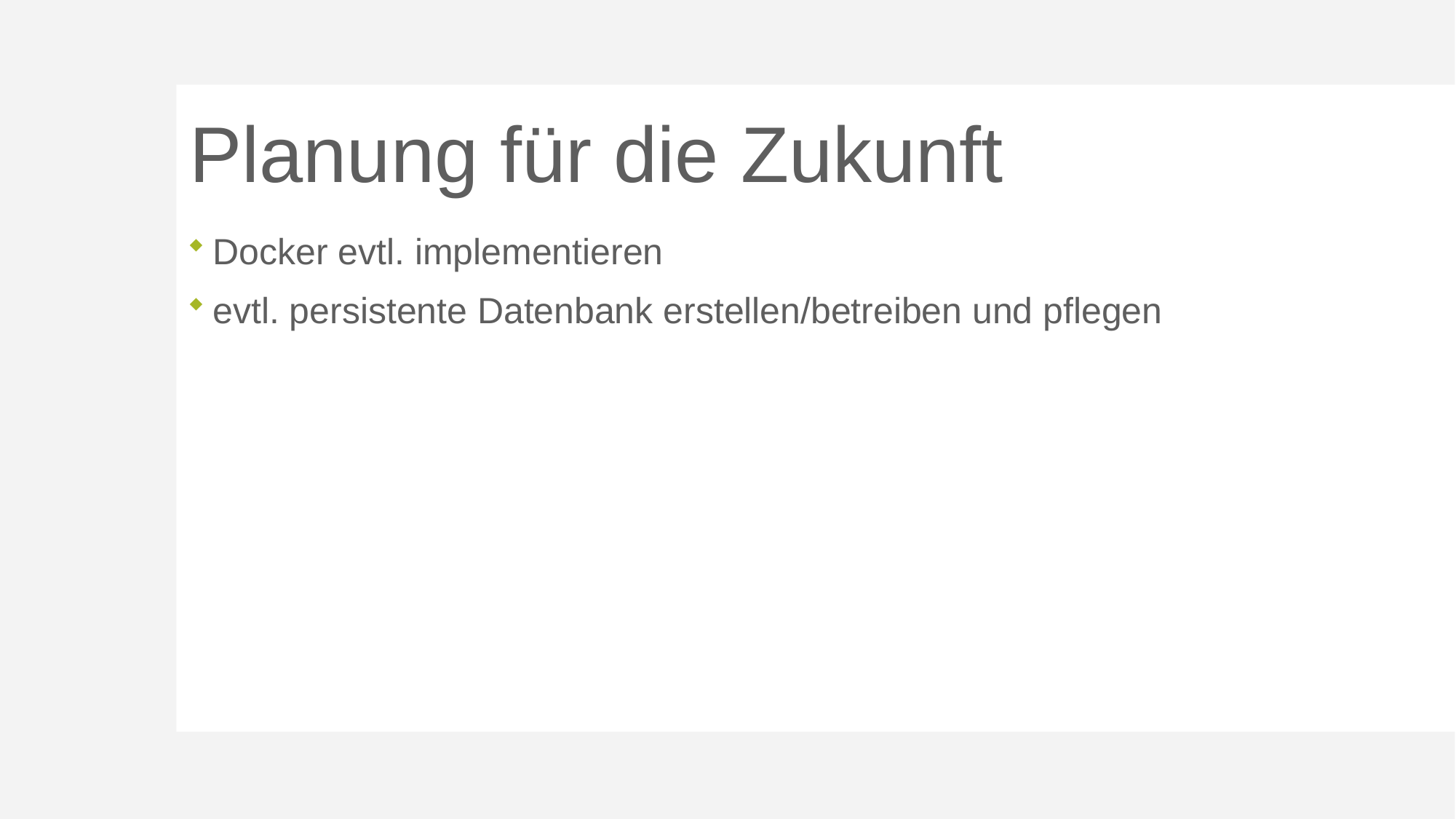

# Planung für die Zukunft
Docker evtl. implementieren
evtl. persistente Datenbank erstellen/betreiben und pflegen